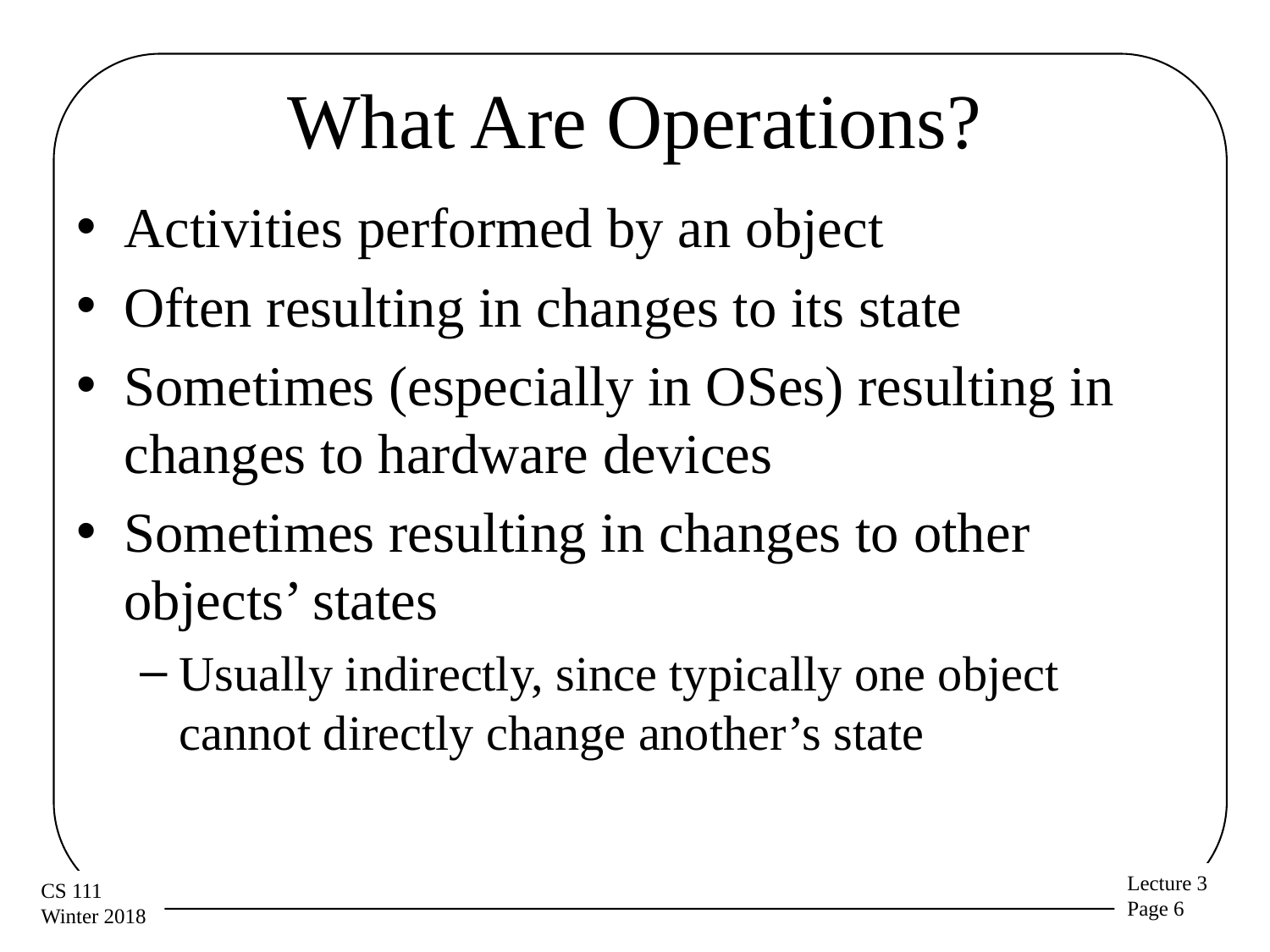

# What Are Operations?
Activities performed by an object
Often resulting in changes to its state
Sometimes (especially in OSes) resulting in changes to hardware devices
Sometimes resulting in changes to other objects’ states
Usually indirectly, since typically one object cannot directly change another’s state